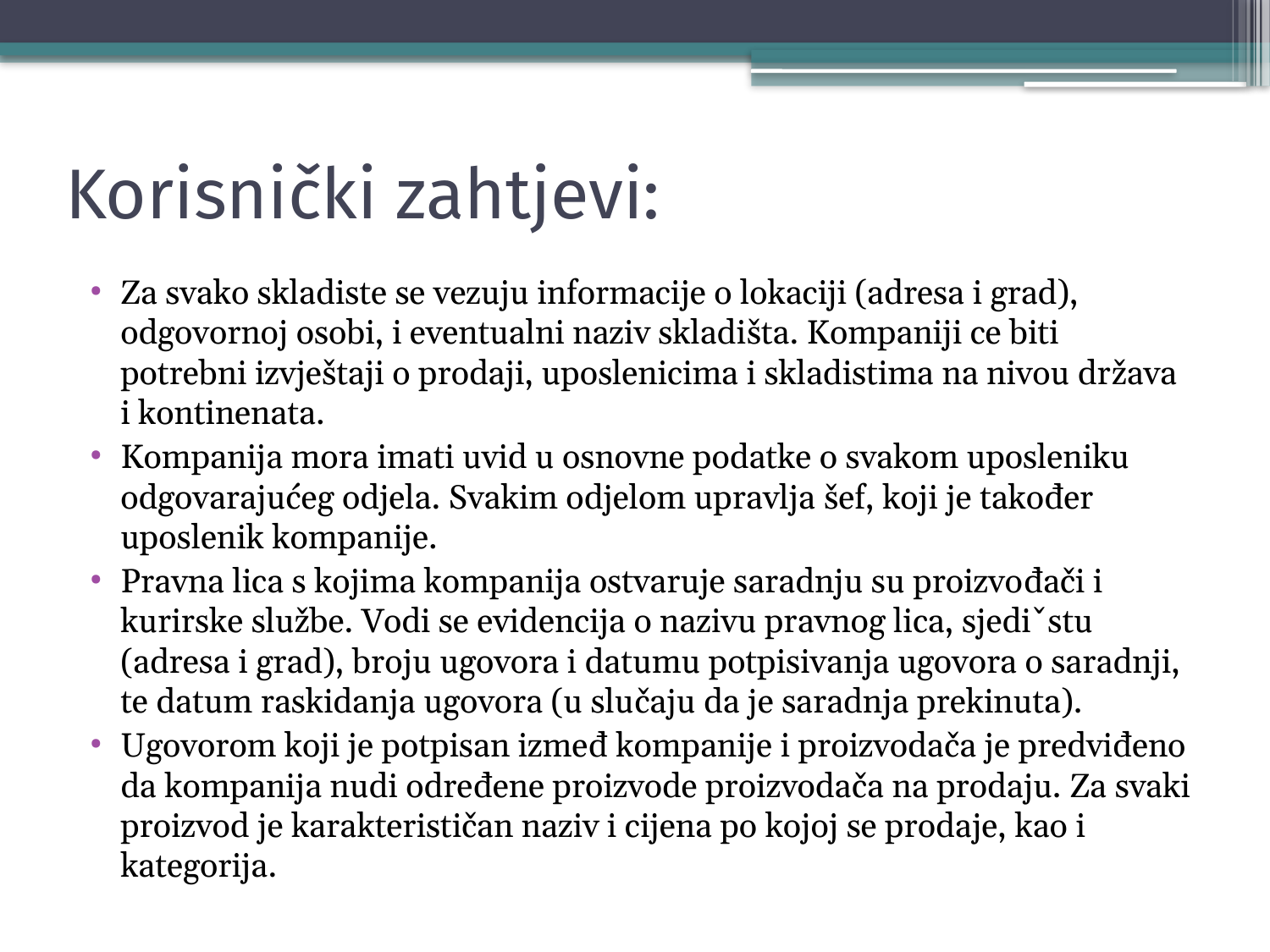

# Korisnički zahtjevi:
Za svako skladiste se vezuju informacije o lokaciji (adresa i grad), odgovornoj osobi, i eventualni naziv skladišta. Kompaniji ce biti potrebni izvještaji o prodaji, uposlenicima i skladistima na nivou država i kontinenata.
Kompanija mora imati uvid u osnovne podatke o svakom uposleniku odgovarajućeg odjela. Svakim odjelom upravlja šef, koji je također uposlenik kompanije.
Pravna lica s kojima kompanija ostvaruje saradnju su proizvođači i kurirske službe. Vodi se evidencija o nazivu pravnog lica, sjediˇstu (adresa i grad), broju ugovora i datumu potpisivanja ugovora o saradnji, te datum raskidanja ugovora (u slučaju da je saradnja prekinuta).
Ugovorom koji je potpisan izmeđ kompanije i proizvodača je predviđeno da kompanija nudi određene proizvode proizvodača na prodaju. Za svaki proizvod je karakterističan naziv i cijena po kojoj se prodaje, kao i kategorija.